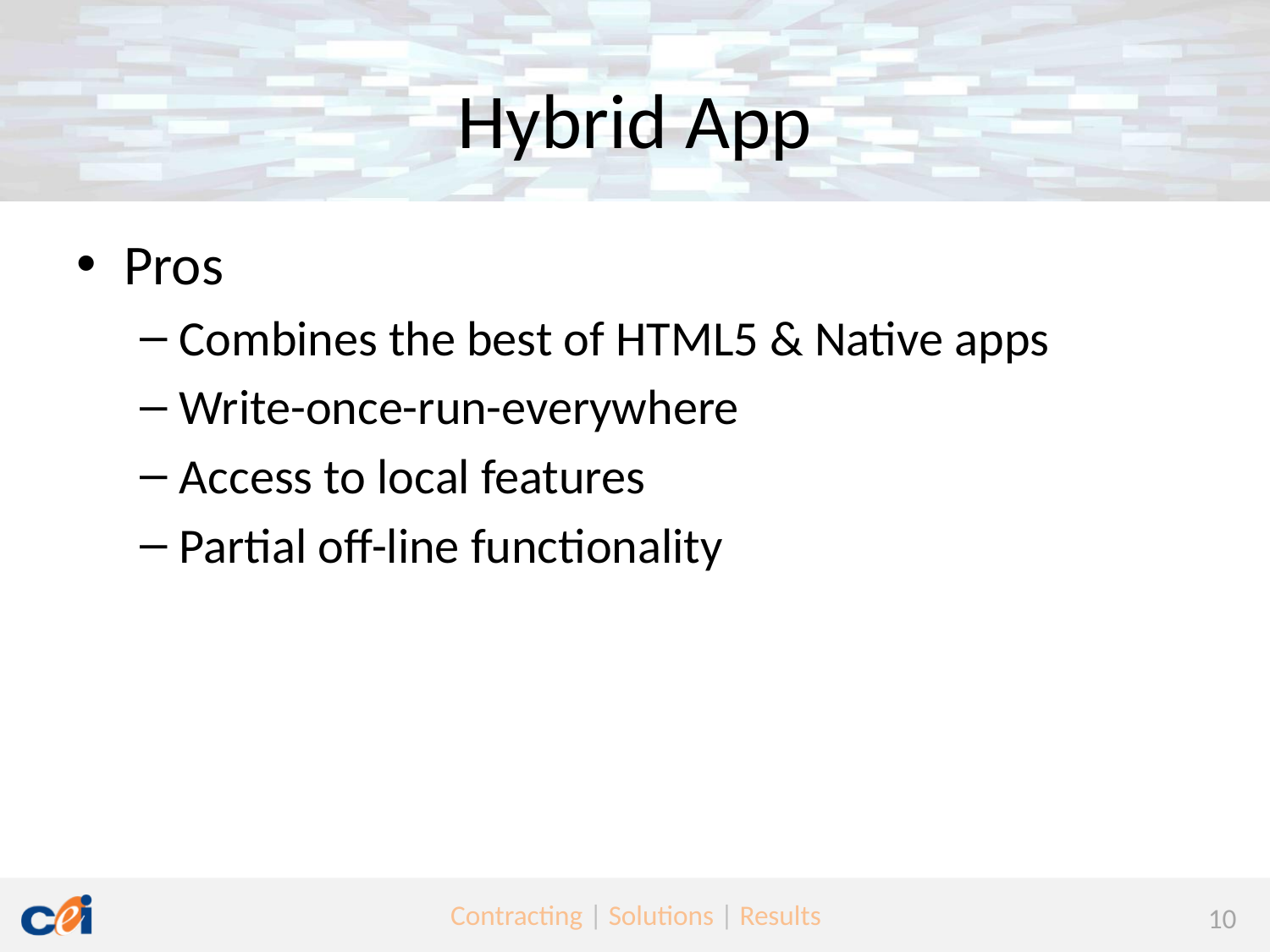

# Hybrid App
Pros
Combines the best of HTML5 & Native apps
Write-once-run-everywhere
Access to local features
Partial off-line functionality